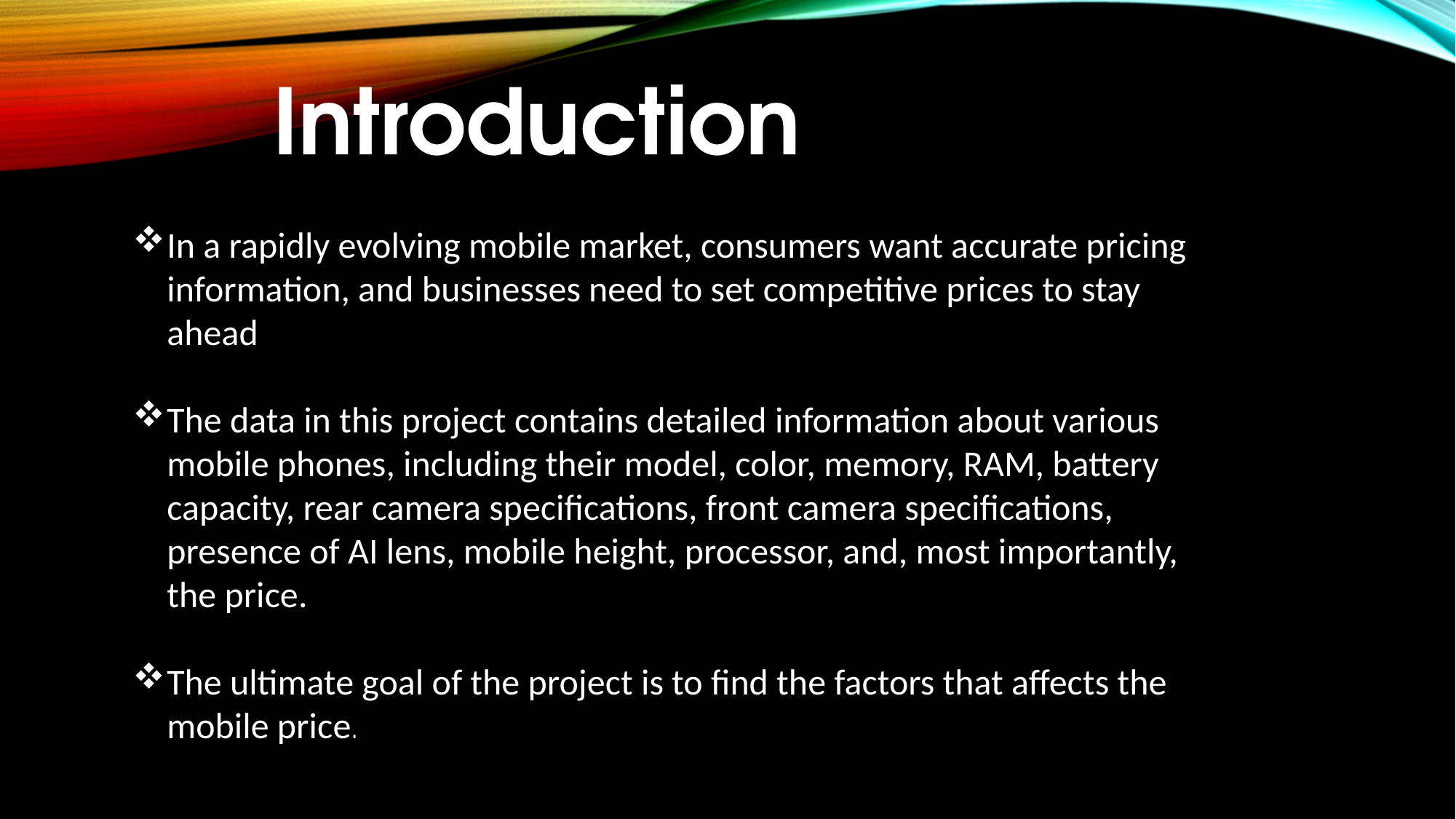

Introduction
In a rapidly evolving mobile market, consumers want accurate pricing information, and businesses need to set competitive prices to stay ahead

The data in this project contains detailed information about various mobile phones, including their model, color, memory, RAM, battery capacity, rear camera specifications, front camera specifications, presence of AI lens, mobile height, processor, and, most importantly, the price.

The ultimate goal of the project is to find the factors that affects the mobile price.